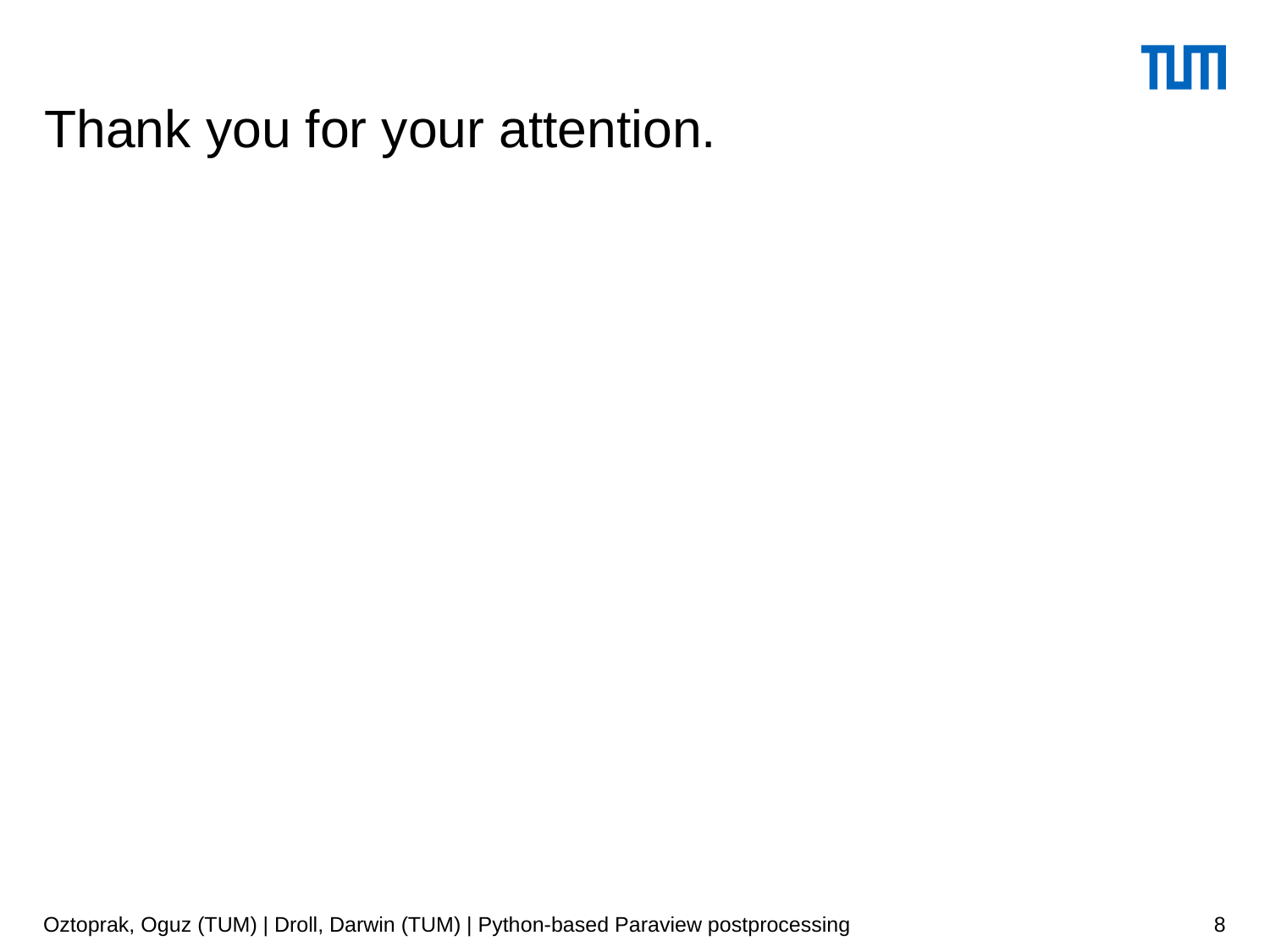

Thank you for your attention.

Oztoprak, Oguz (TUM) | Droll, Darwin (TUM) | Python-based Paraview postprocessing
8